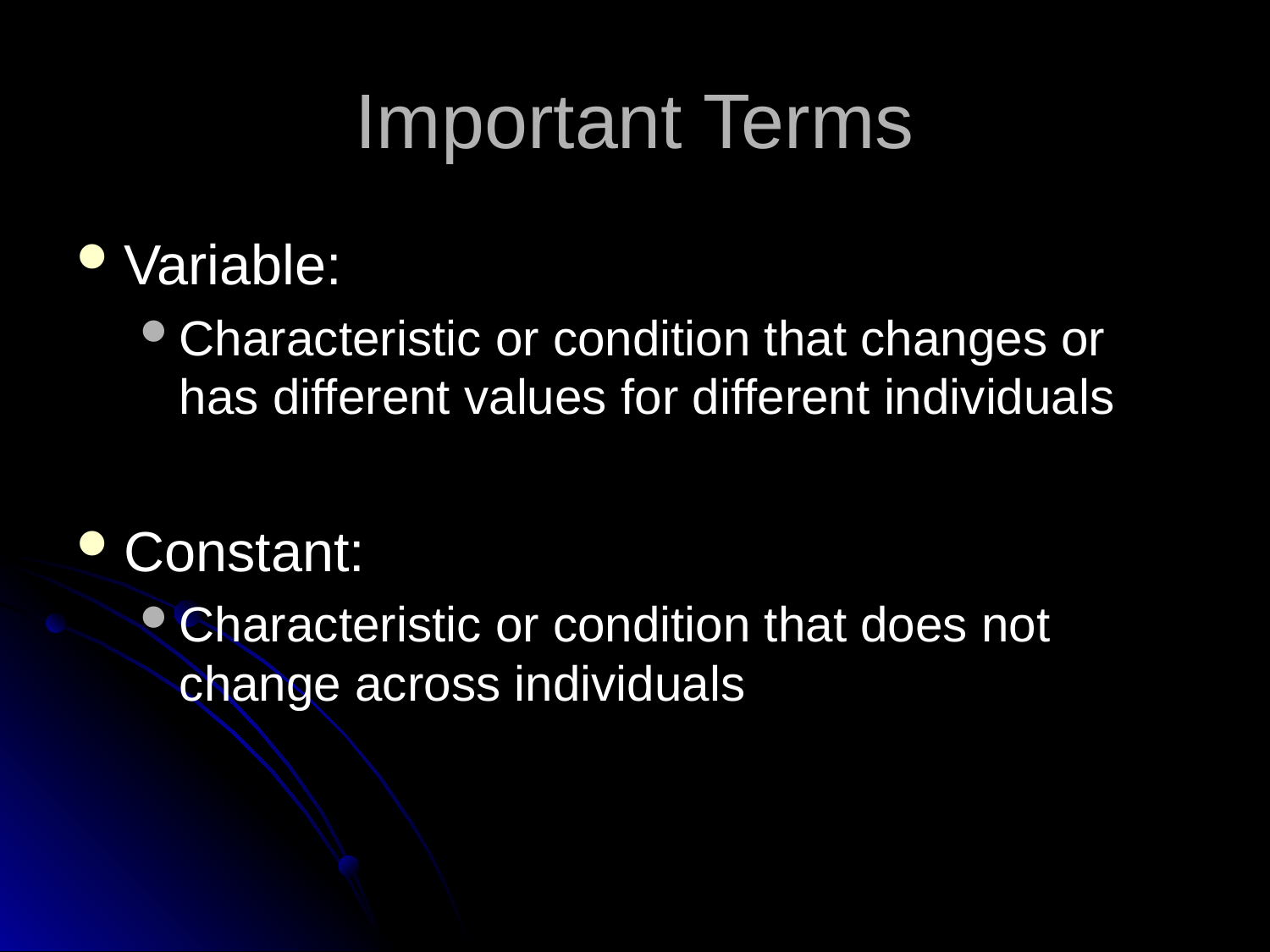

# Important Terms
Variable:
Characteristic or condition that changes or has different values for different individuals

Constant:
Characteristic or condition that does not change across individuals